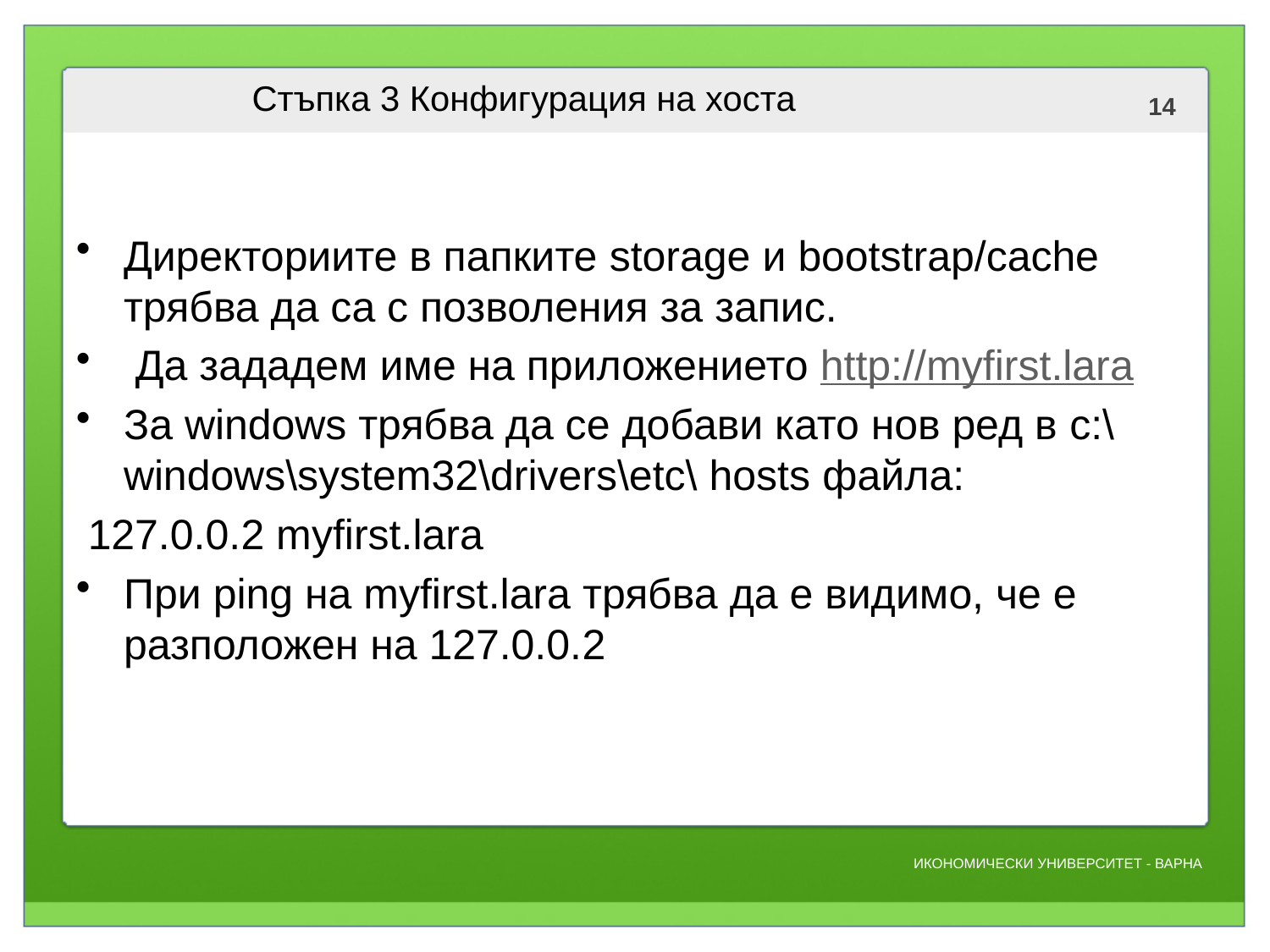

# Стъпка 3 Конфигурация на хоста
Директориите в папките storage и bootstrap/cache трябва да са с позволения за запис.
 Да зададем име на приложението http://myfirst.lara
За windows трябва да се добави като нов ред в c:\windows\system32\drivers\etc\ hosts файла:
 127.0.0.2 myfirst.lara
При ping на myfirst.lara трябва да е видимо, че е разположен на 127.0.0.2